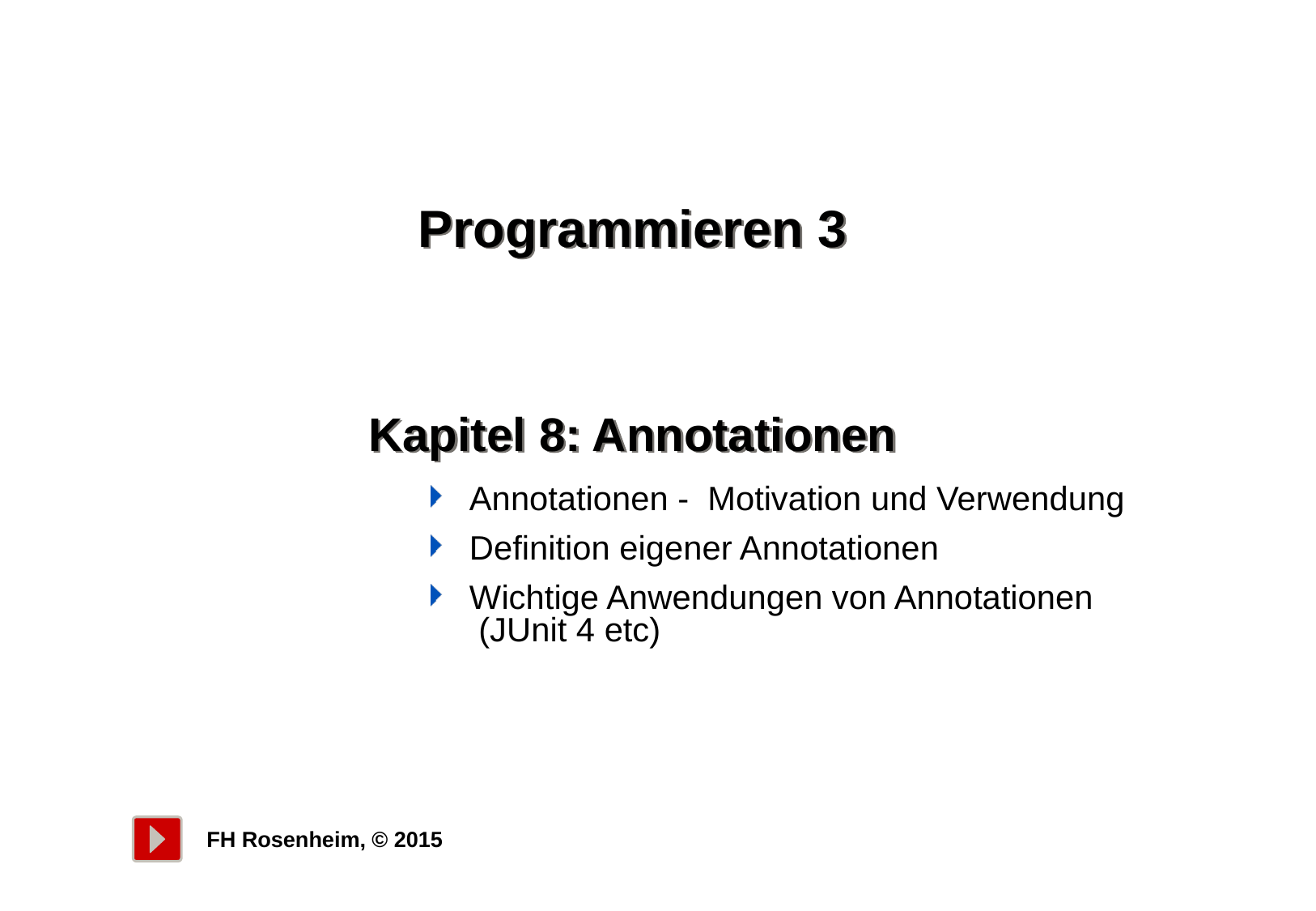

# Programmieren 3
Kapitel 8: Annotationen
 Annotationen -  Motivation und Verwendung
 Definition eigener Annotationen
 Wichtige Anwendungen von Annotationen
  (JUnit 4 etc)